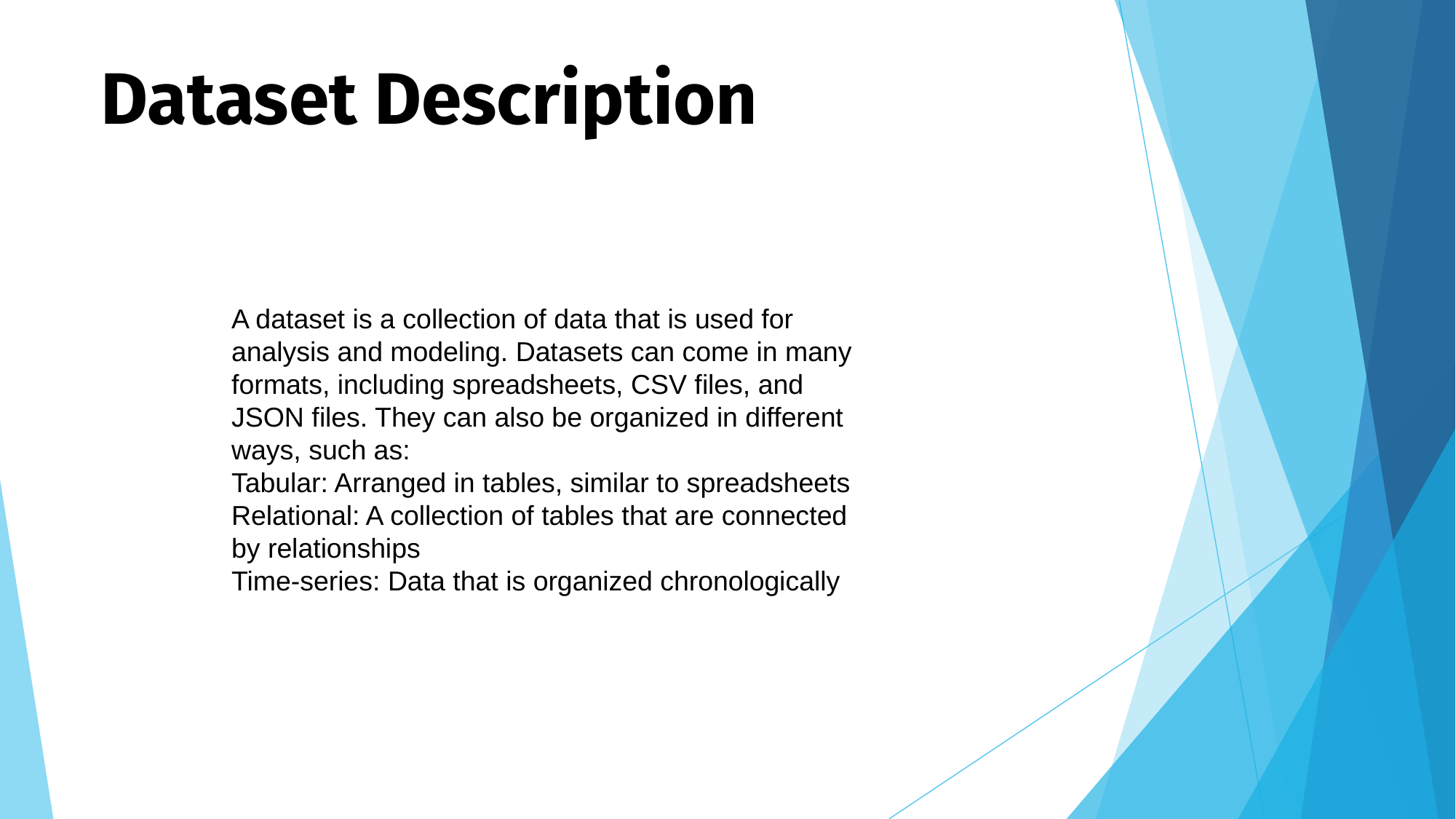

# Dataset Description
A dataset is a collection of data that is used for analysis and modeling. Datasets can come in many formats, including spreadsheets, CSV files, and JSON files. They can also be organized in different ways, such as:
Tabular: Arranged in tables, similar to spreadsheets
Relational: A collection of tables that are connected by relationships
Time-series: Data that is organized chronologically